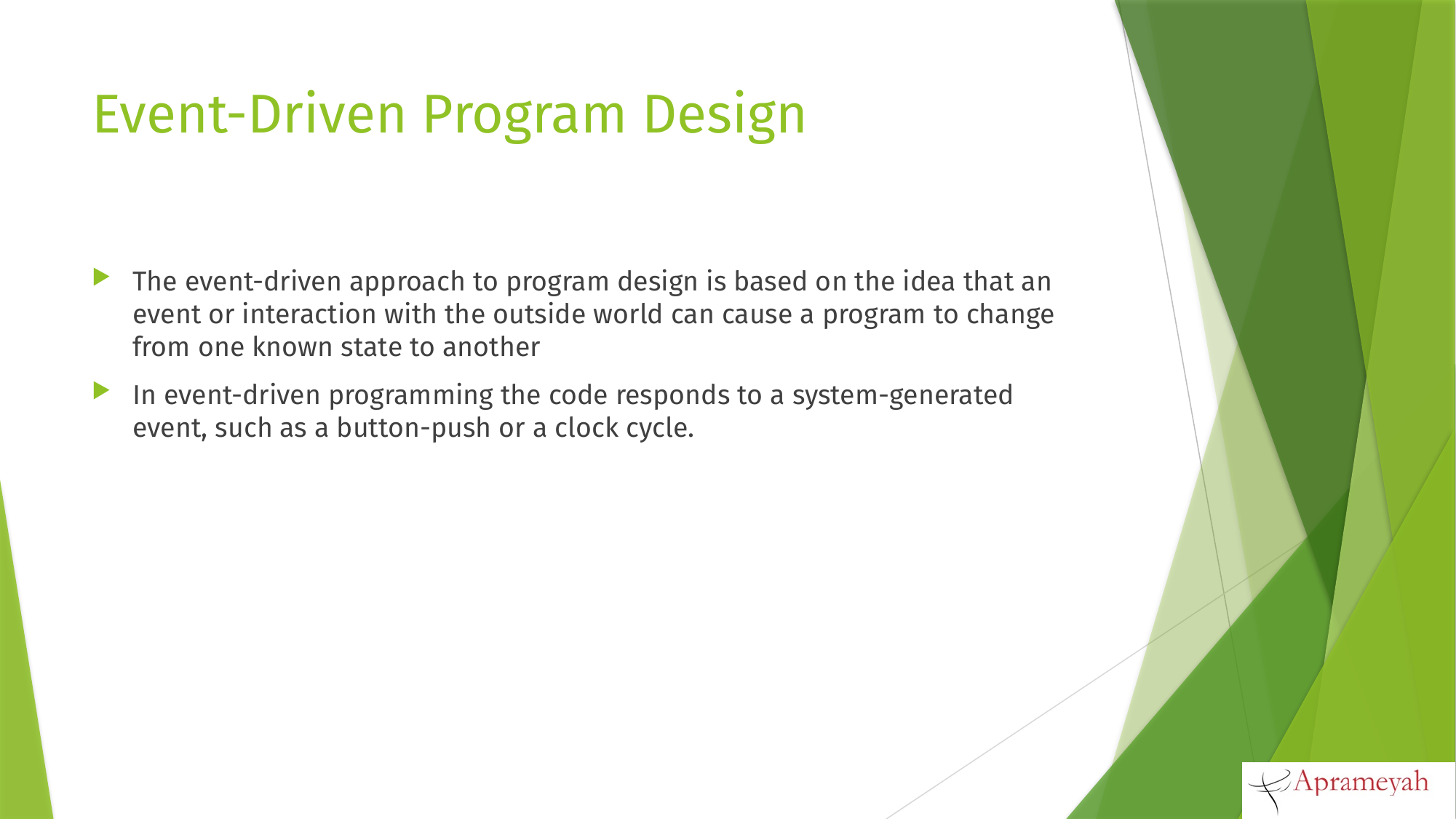

# Event-Driven Program Design
The event-driven approach to program design is based on the idea that an event or interaction with the outside world can cause a program to change from one known state to another
In event-driven programming the code responds to a system-generated event, such as a button-push or a clock cycle.